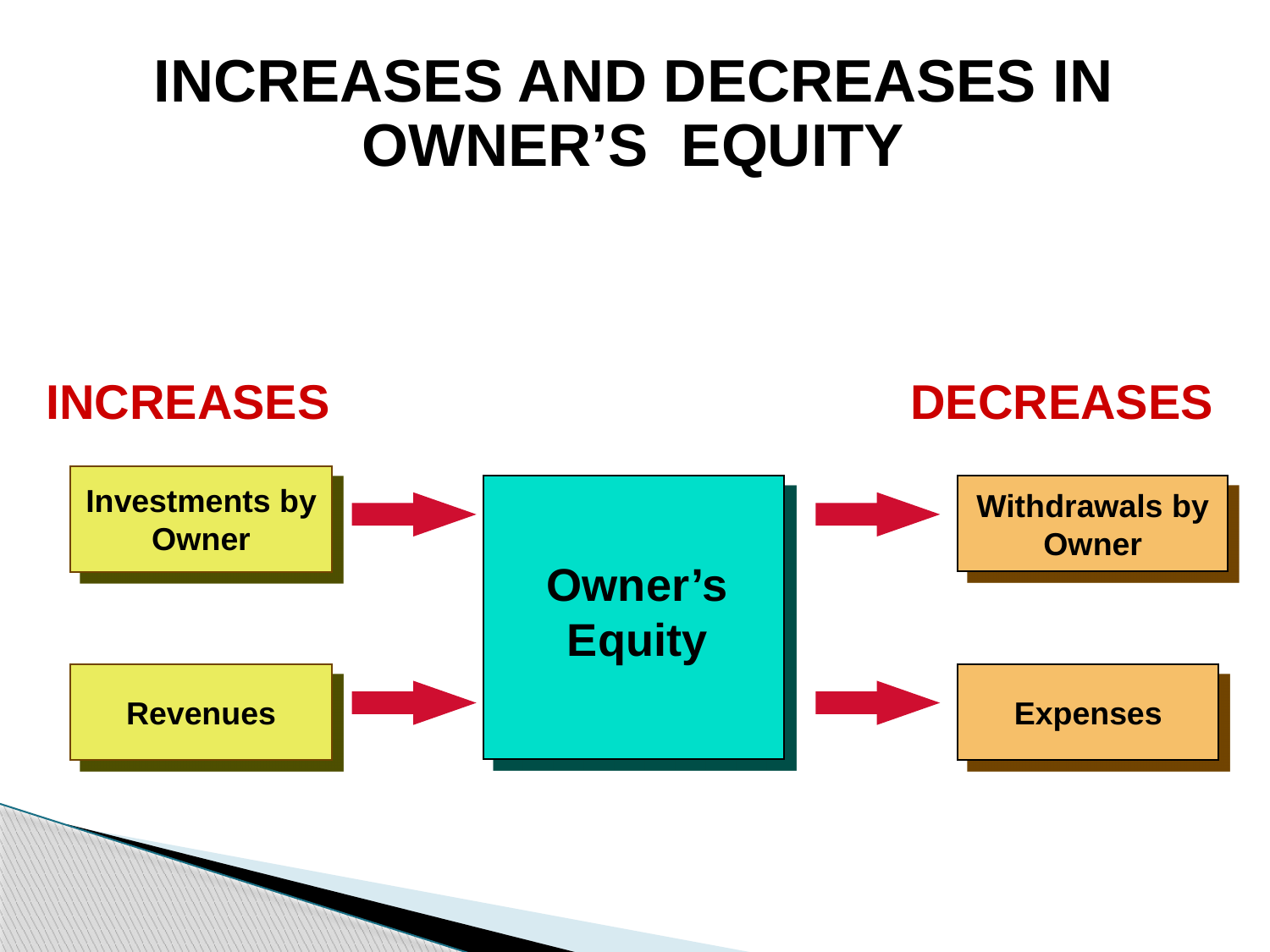

INCREASES AND DECREASES IN OWNER’S  EQUITY
INCREASES                                                        DECREASES
Investments by Owner

Withdrawals by Owner

Owner’s Equity
Revenues
Expenses